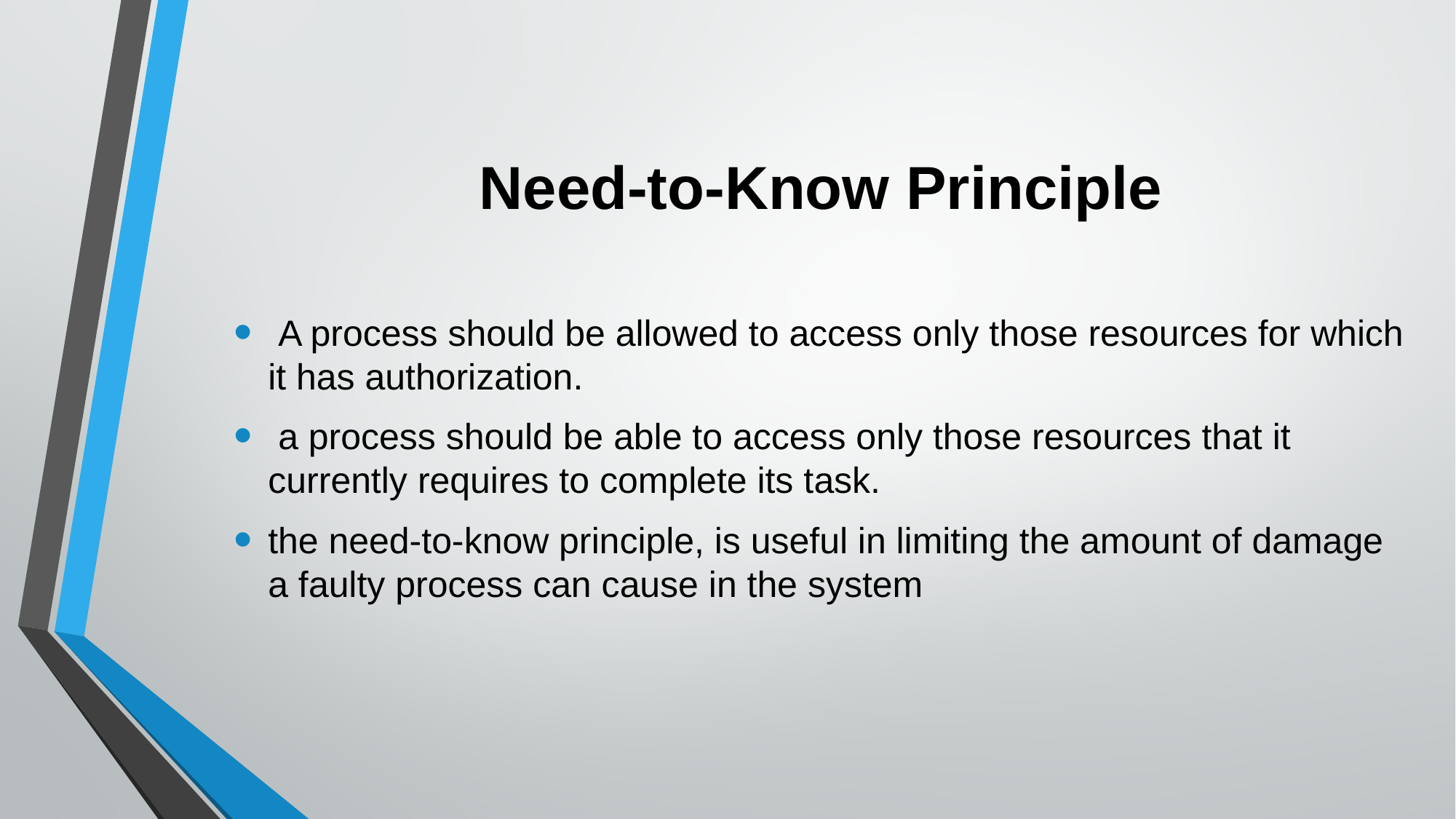

# Need-to-Know Principle
 A process should be allowed to access only those resources for which it has authorization.
 a process should be able to access only those resources that it currently requires to complete its task.
the need-to-know principle, is useful in limiting the amount of damage a faulty process can cause in the system